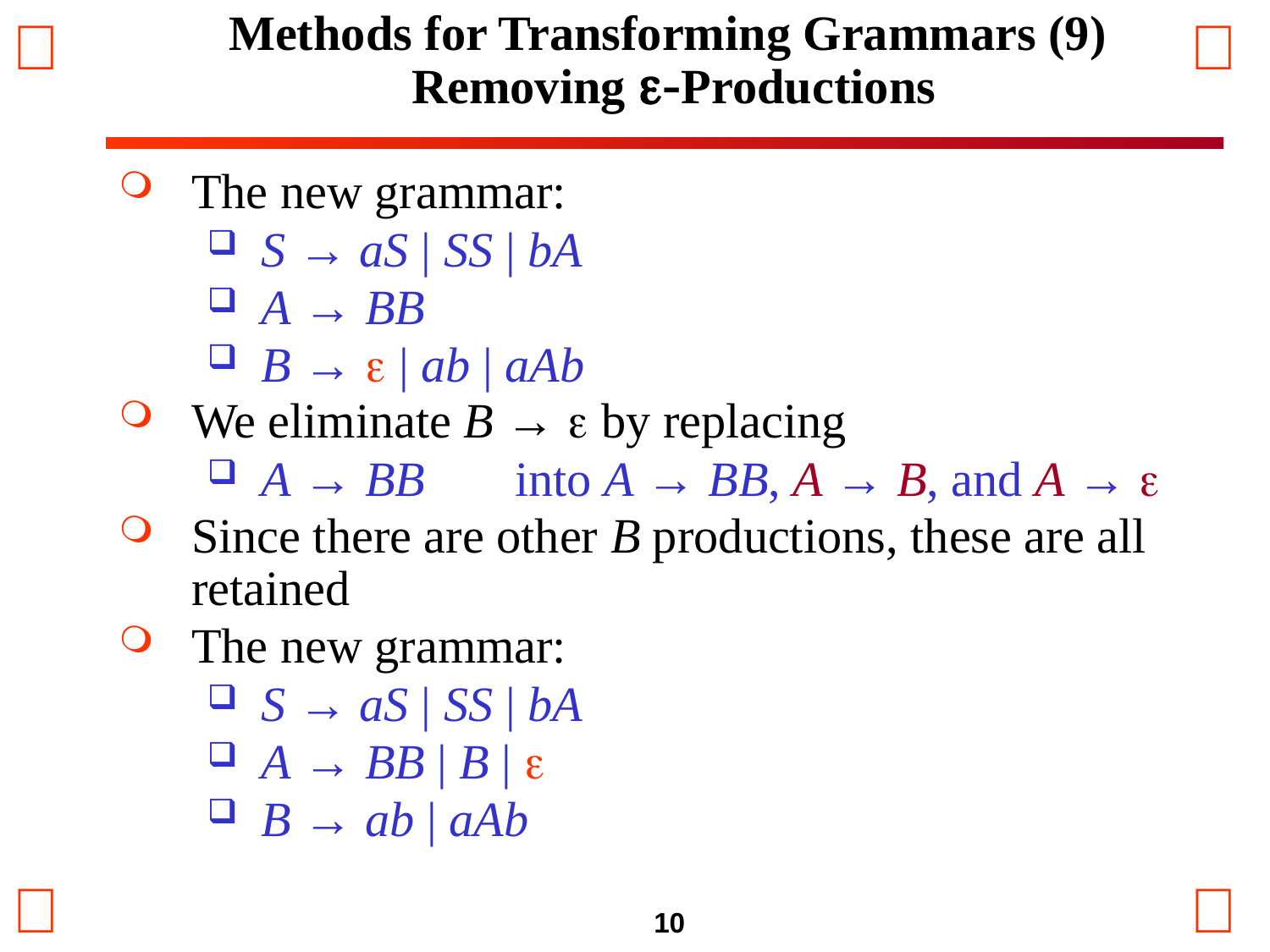

# Methods for Transforming Grammars (9) Removing ε-Productions
The new grammar:
S → aS | SS | bA
A → BB
B → ε | ab | aAb
We eliminate B → ε by replacing
A → BB 	into A → BB, A → B, and A → ε
Since there are other B productions, these are all retained
The new grammar:
S → aS | SS | bA
A → BB | B | ε
B → ab | aAb